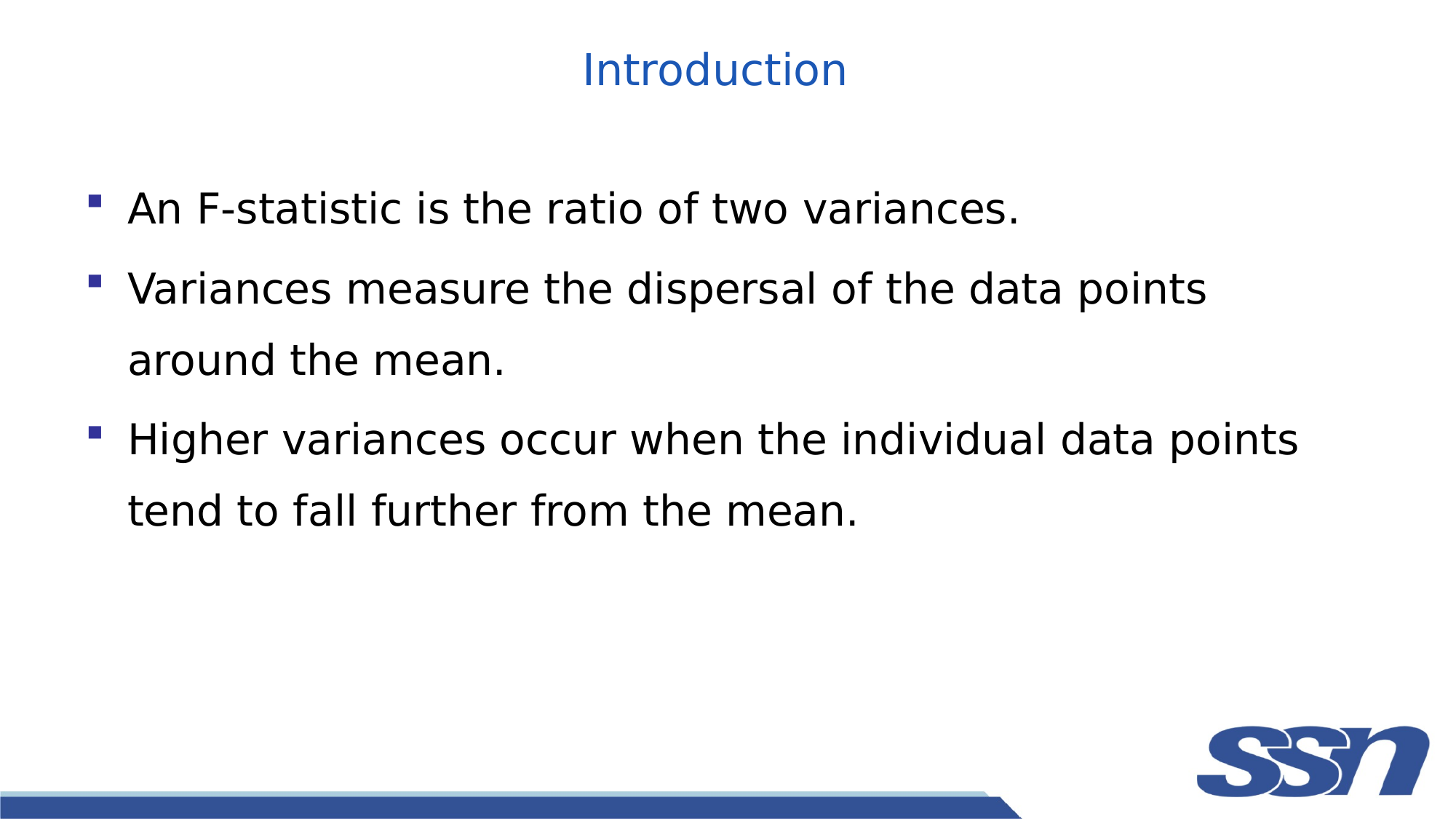

# Introduction
An F-statistic is the ratio of two variances.
Variances measure the dispersal of the data points around the mean.
Higher variances occur when the individual data points tend to fall further from the mean.